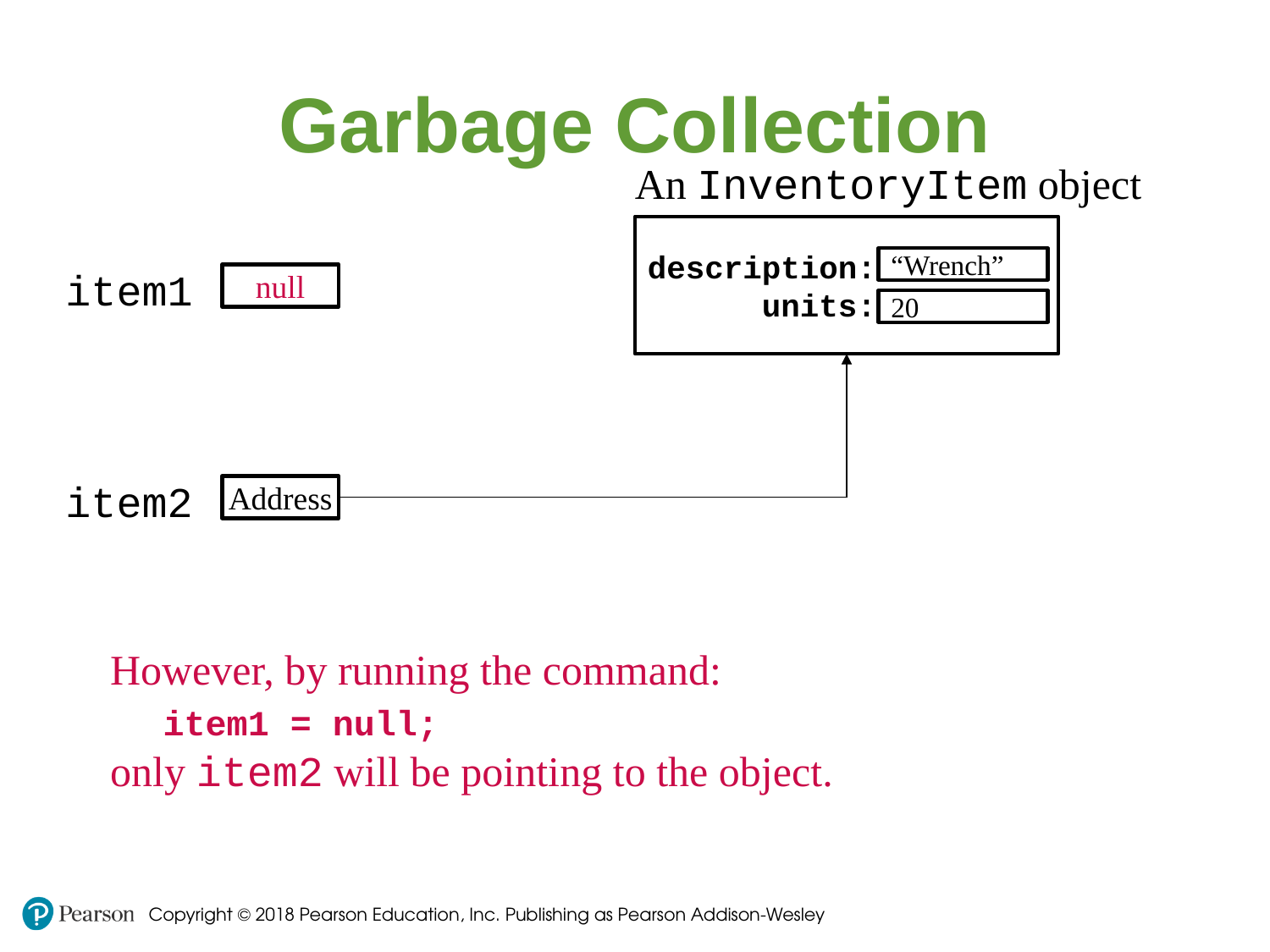

Garbage Collection
An InventoryItem object
description:
      units:
“Wrench”
item1
null
20
item2
Address
However, by running the command:
     item1 = null;
only item2 will be pointing to the object.